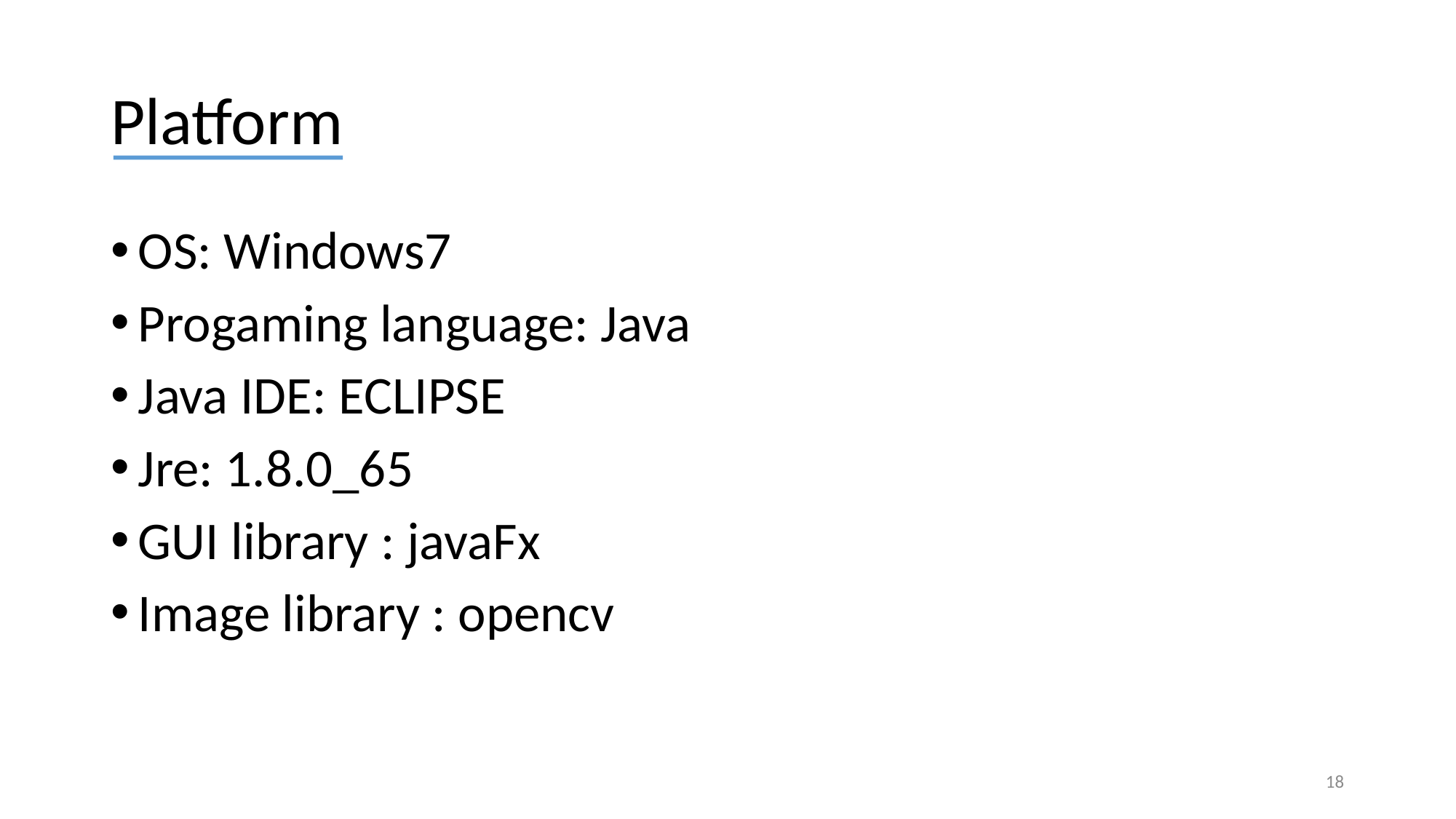

# Platform

OS: Windows7
Progaming language: Java
Java IDE: ECLIPSE
Jre: 1.8.0_65
GUI library : javaFx
Image library : opencv

18